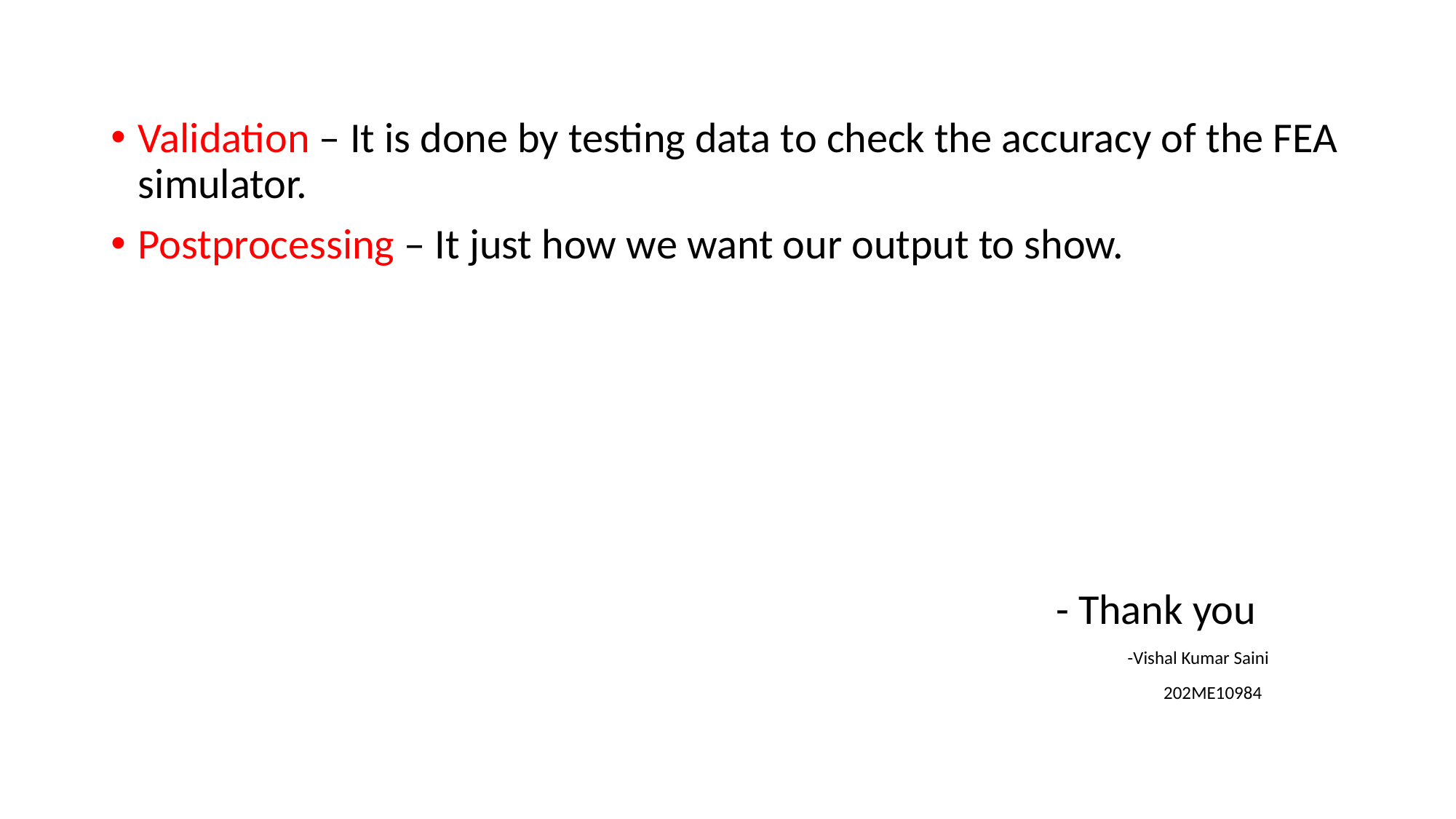

#
Validation – It is done by testing data to check the accuracy of the FEA simulator.
Postprocessing – It just how we want our output to show.

                                                                                                  - Thank you
                                                                                                                                                                                                                                 -Vishal Kumar Saini
                                                                                                                                                                                                                                        202ME10984